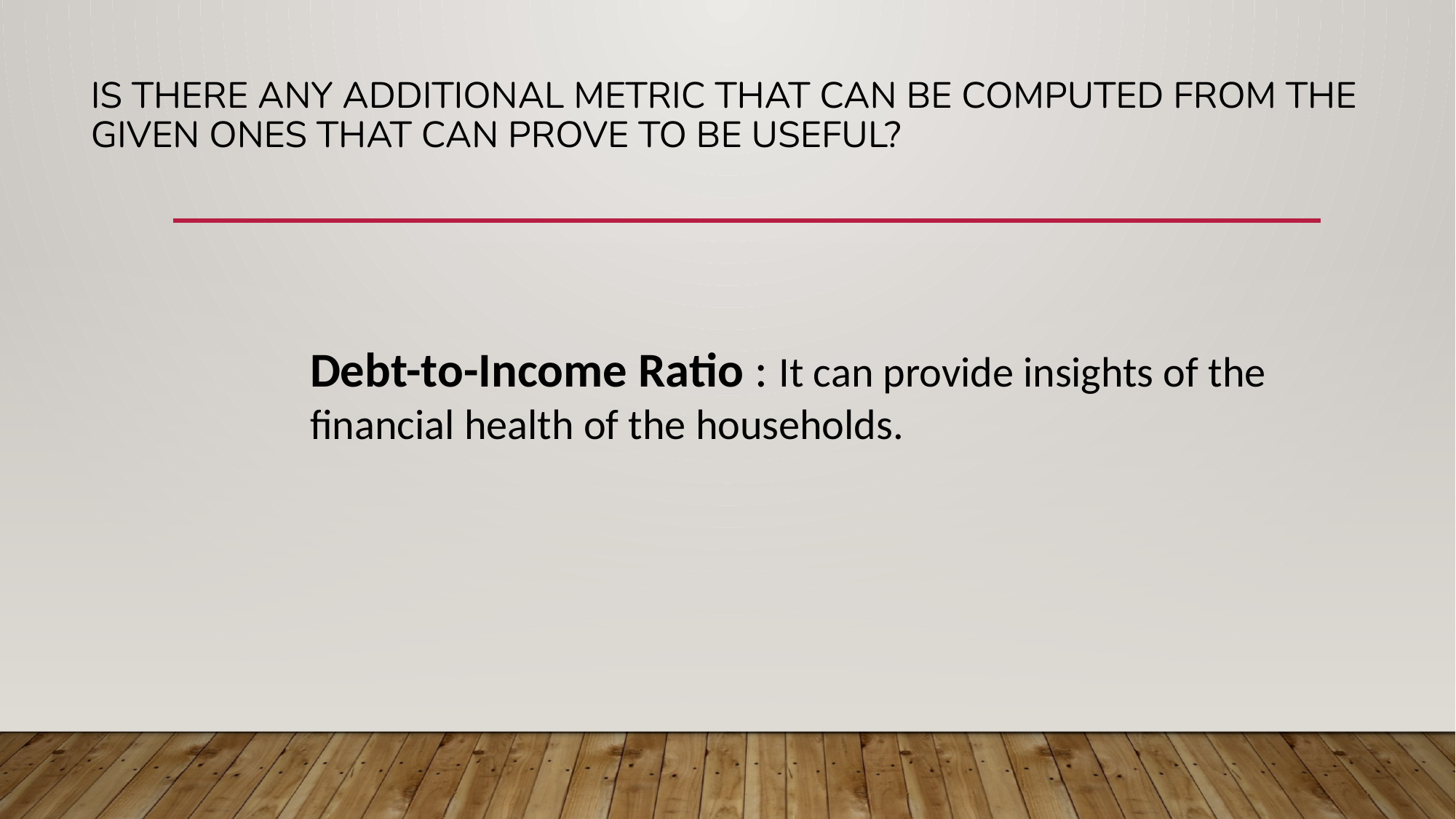

# Is there any additional metric that can be computed from the given ones that can prove to be useful?

Debt-to-Income Ratio : It can provide insights of the financial health of the households.